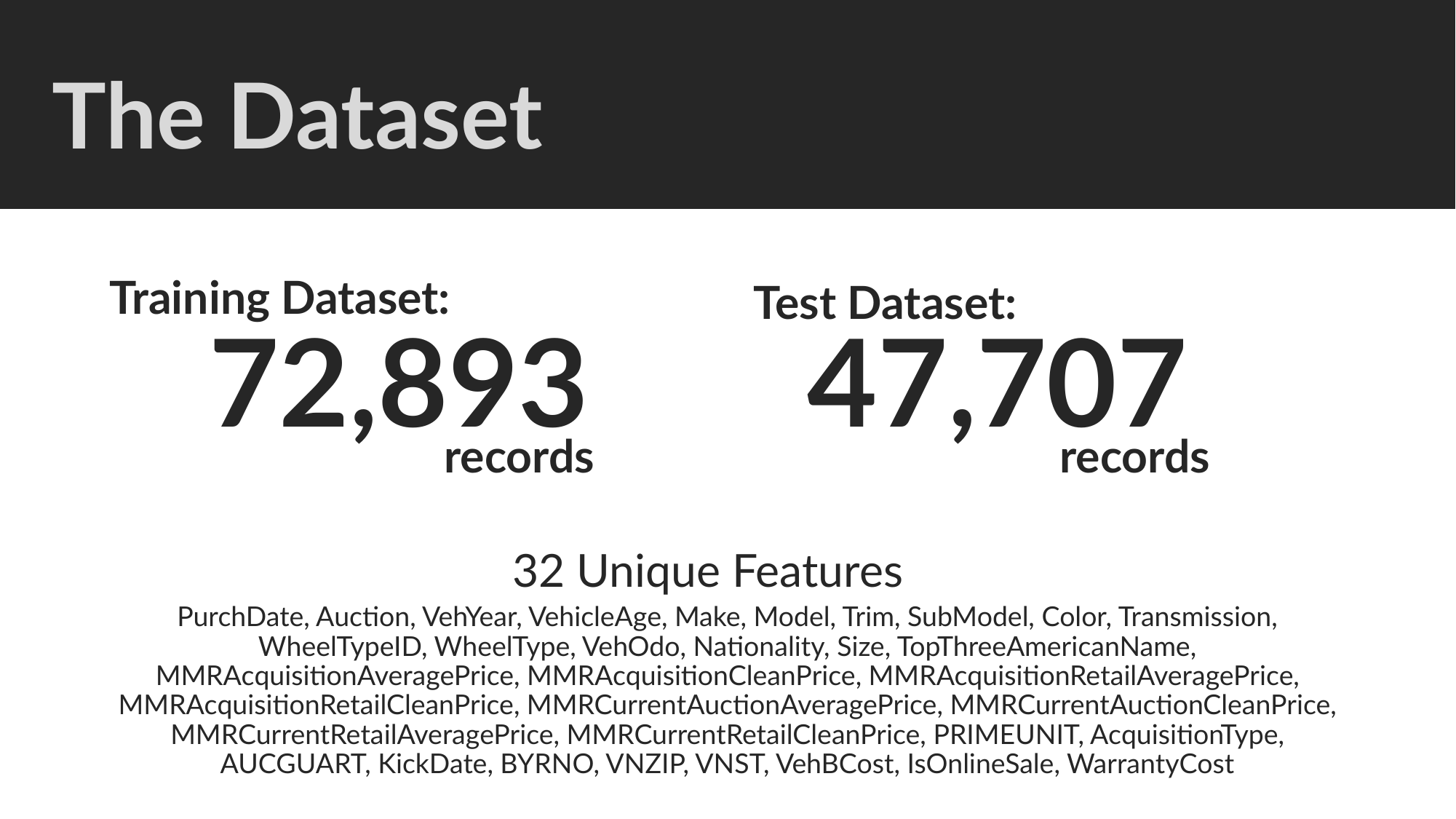

# The Dataset
Training Dataset:
Test Dataset:
72,893
47,707
records
records
32 Unique Features
PurchDate, Auction, VehYear, VehicleAge, Make, Model, Trim, SubModel, Color, Transmission, WheelTypeID, WheelType, VehOdo, Nationality, Size, TopThreeAmericanName, MMRAcquisitionAveragePrice, MMRAcquisitionCleanPrice, MMRAcquisitionRetailAveragePrice, MMRAcquisitionRetailCleanPrice, MMRCurrentAuctionAveragePrice, MMRCurrentAuctionCleanPrice, MMRCurrentRetailAveragePrice, MMRCurrentRetailCleanPrice, PRIMEUNIT, AcquisitionType, AUCGUART, KickDate, BYRNO, VNZIP, VNST, VehBCost, IsOnlineSale, WarrantyCost